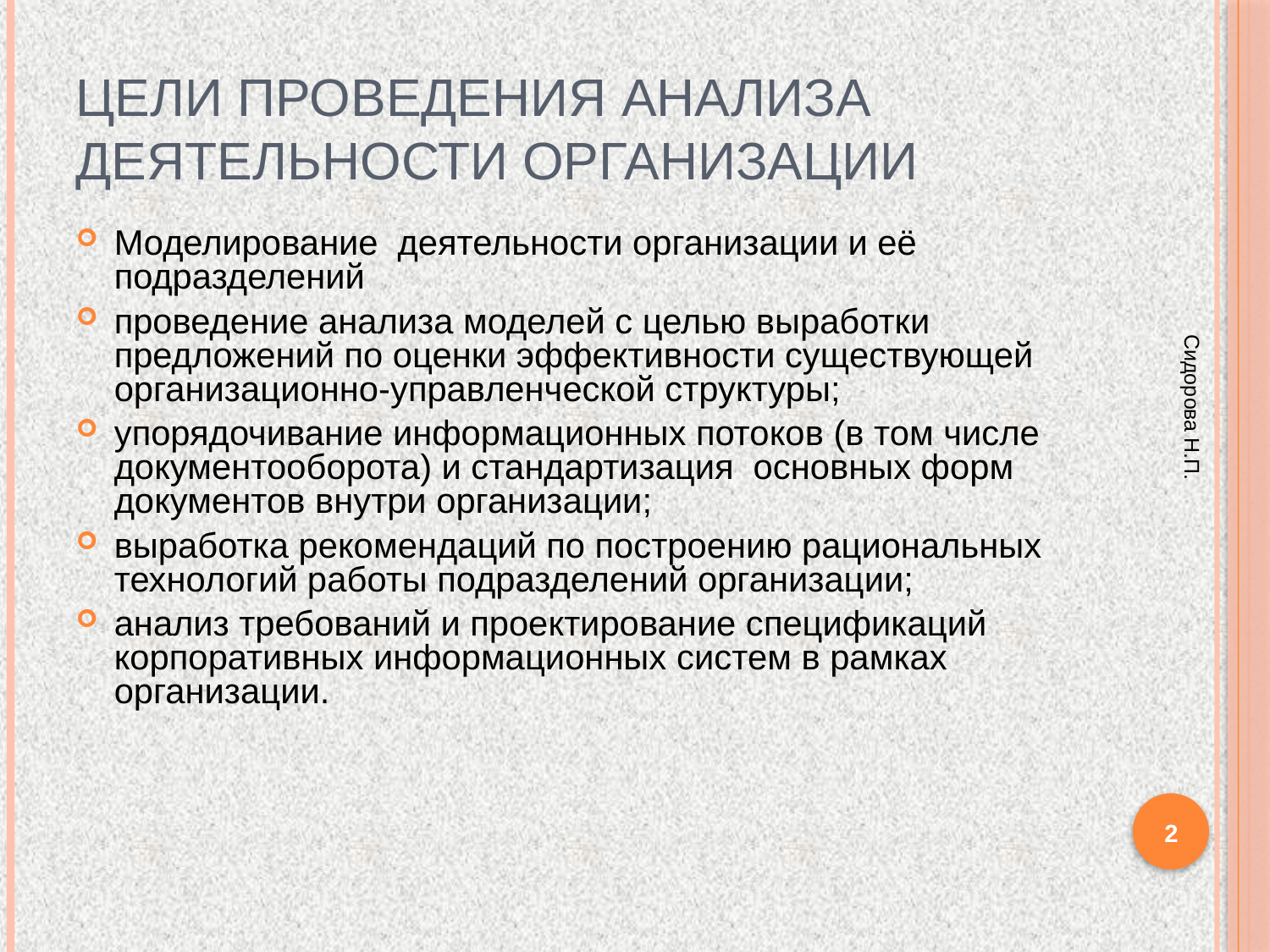

# Цели проведения анализа деятельности организации
Моделирование  деятельности организации и её подразделений
проведение анализа моделей с целью выработки  предложений по оценки эффективности существующей организационно-управленческой структуры;
упорядочивание информационных потоков (в том числе документооборота) и стандартизация  основных форм документов внутри организации;
выработка рекомендаций по построению рациональных технологий работы подразделений организации;
анализ требований и проектирование спецификаций корпоративных информационных систем в рамках организации.

Сидорова Н.П.
2